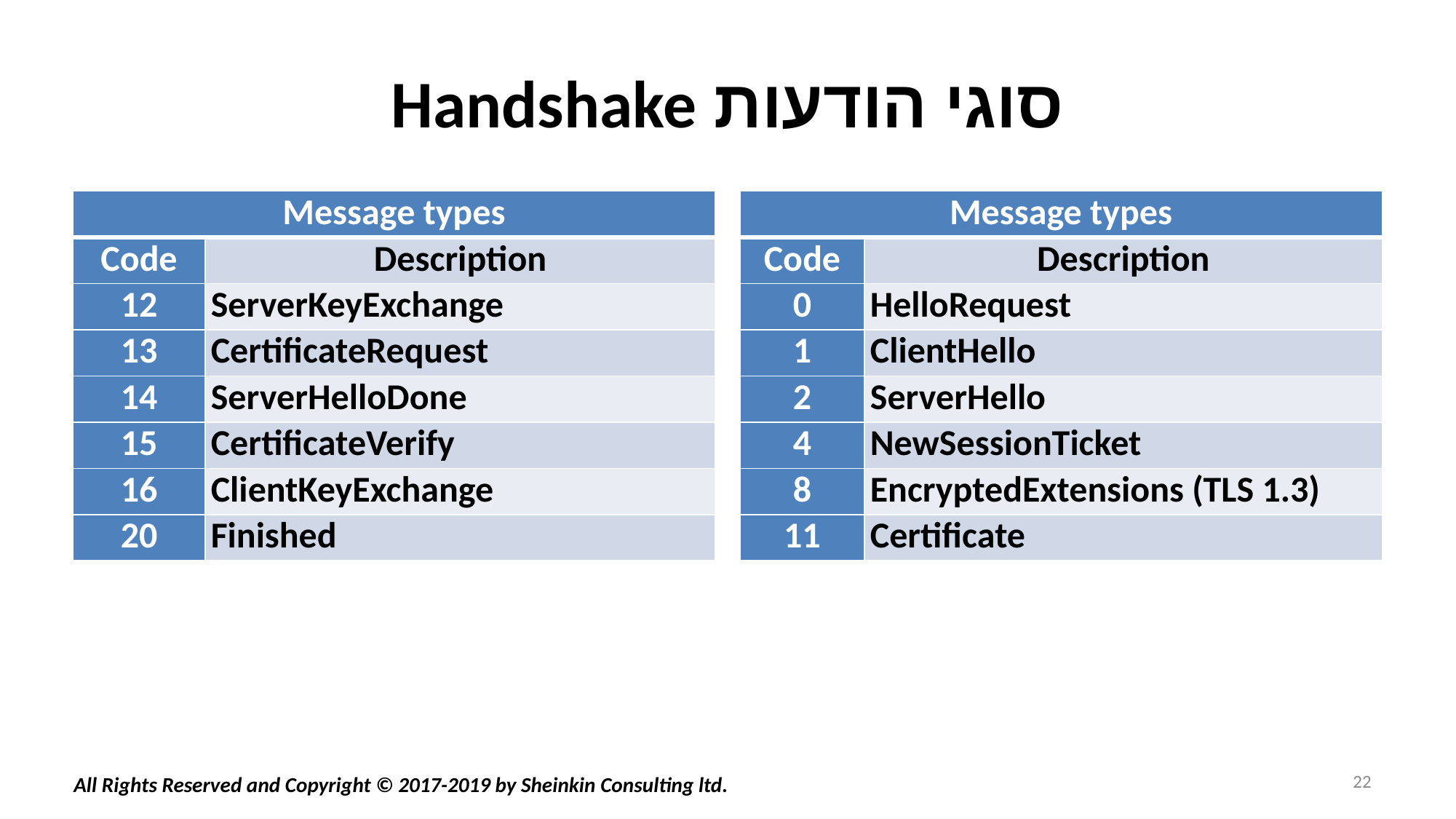

# סוגי הודעות Handshake
| Message types |  |
| --- | --- |
| Code | Description |
| 12 | ServerKeyExchange |
| 13 | CertificateRequest |
| 14 | ServerHelloDone |
| 15 | CertificateVerify |
| 16 | ClientKeyExchange |
| 20 | Finished |
| Message types |  |
| --- | --- |
| Code | Description |
| 0 | HelloRequest |
| 1 | ClientHello |
| 2 | ServerHello |
| 4 | NewSessionTicket |
| 8 | EncryptedExtensions (TLS 1.3) |
| 11 | Certificate |
22